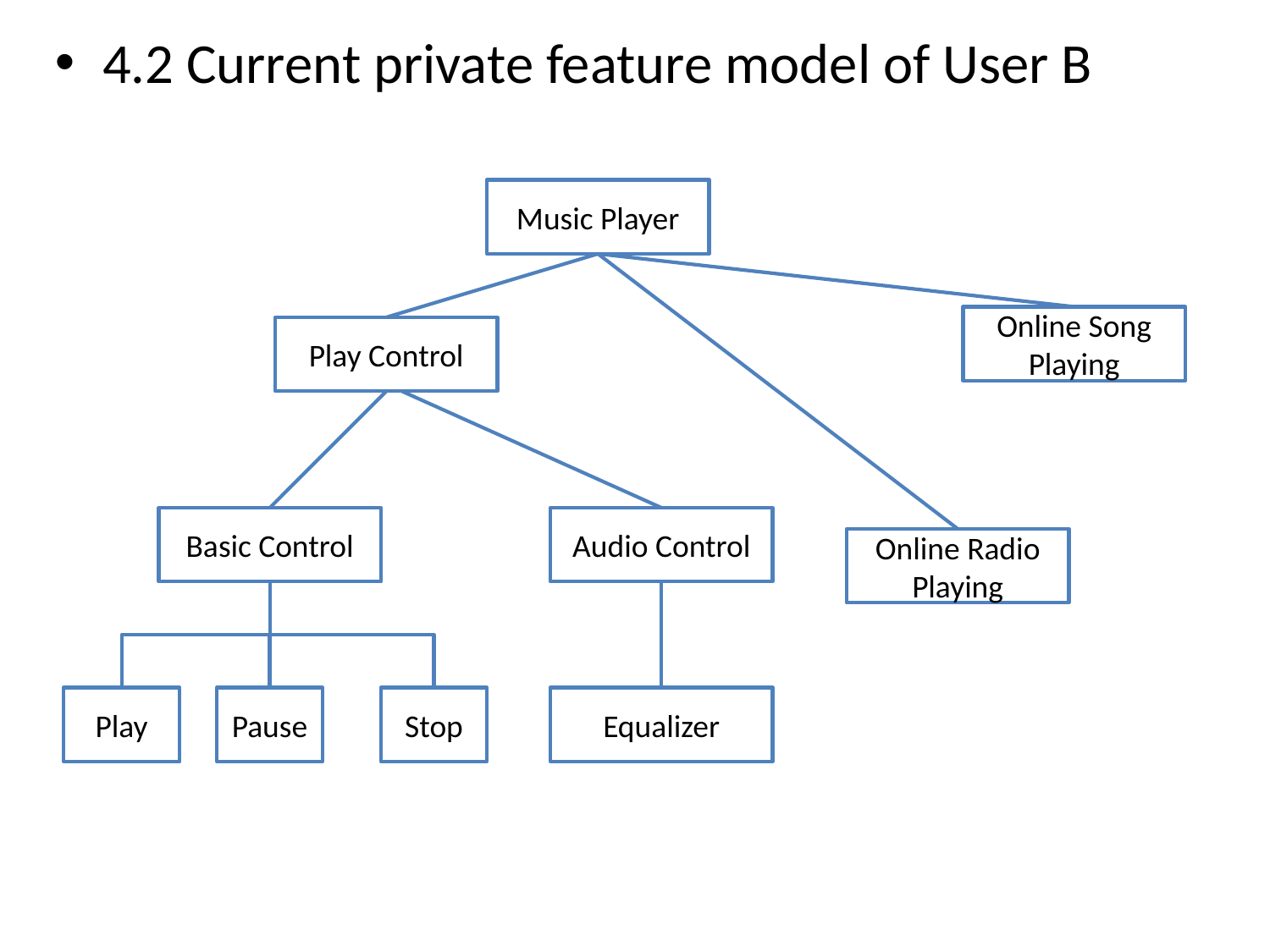

4.2 Current private feature model of User B

Music Player
Online Song Playing
Play Control
Basic Control
Audio Control
Online Radio Playing
Play
Pause
Stop
Equalizer